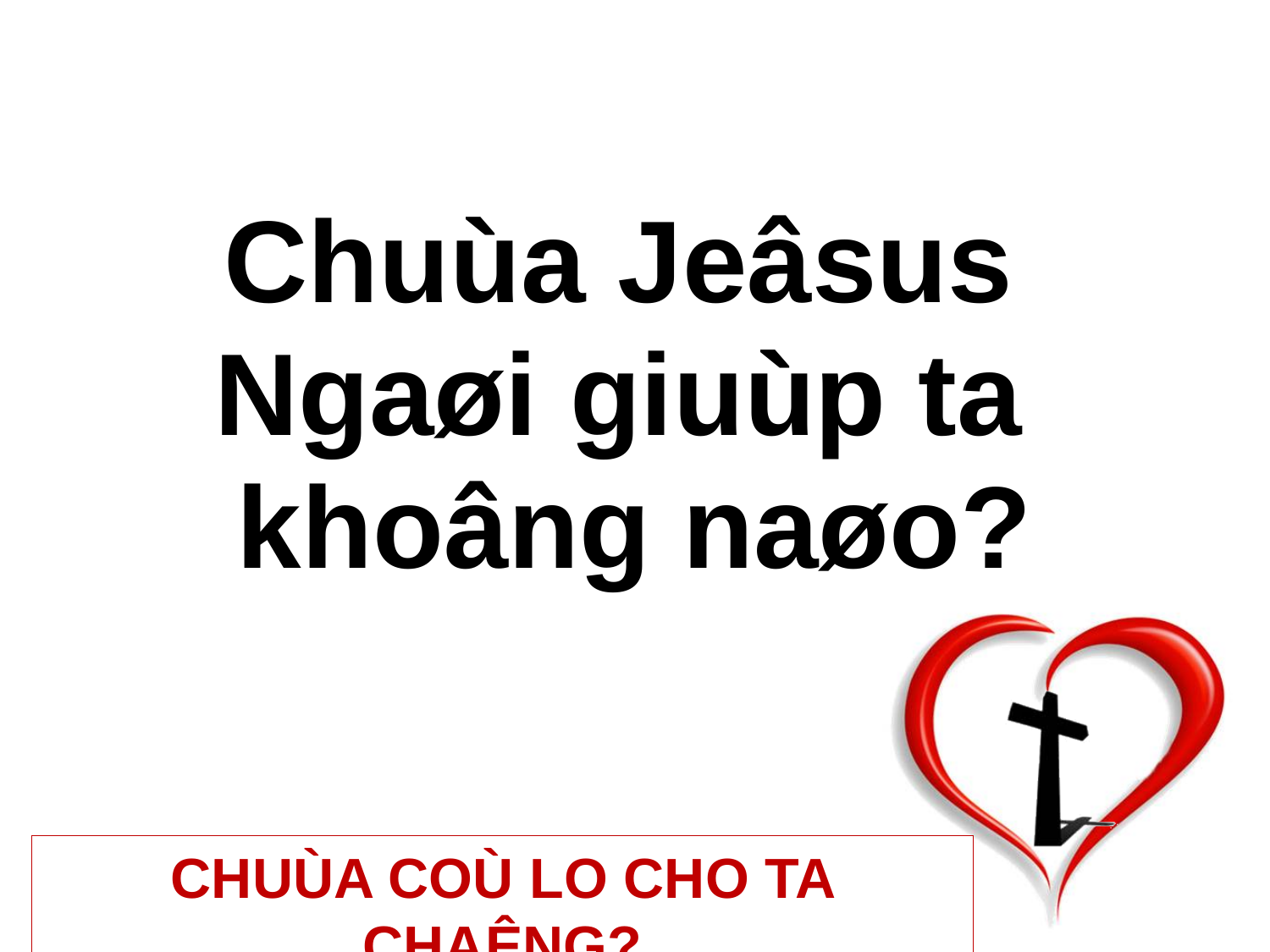

Chuùa Jeâsus
Ngaøi giuùp ta
khoâng naøo?
CHUÙA COÙ LO CHO TA CHAÊNG?